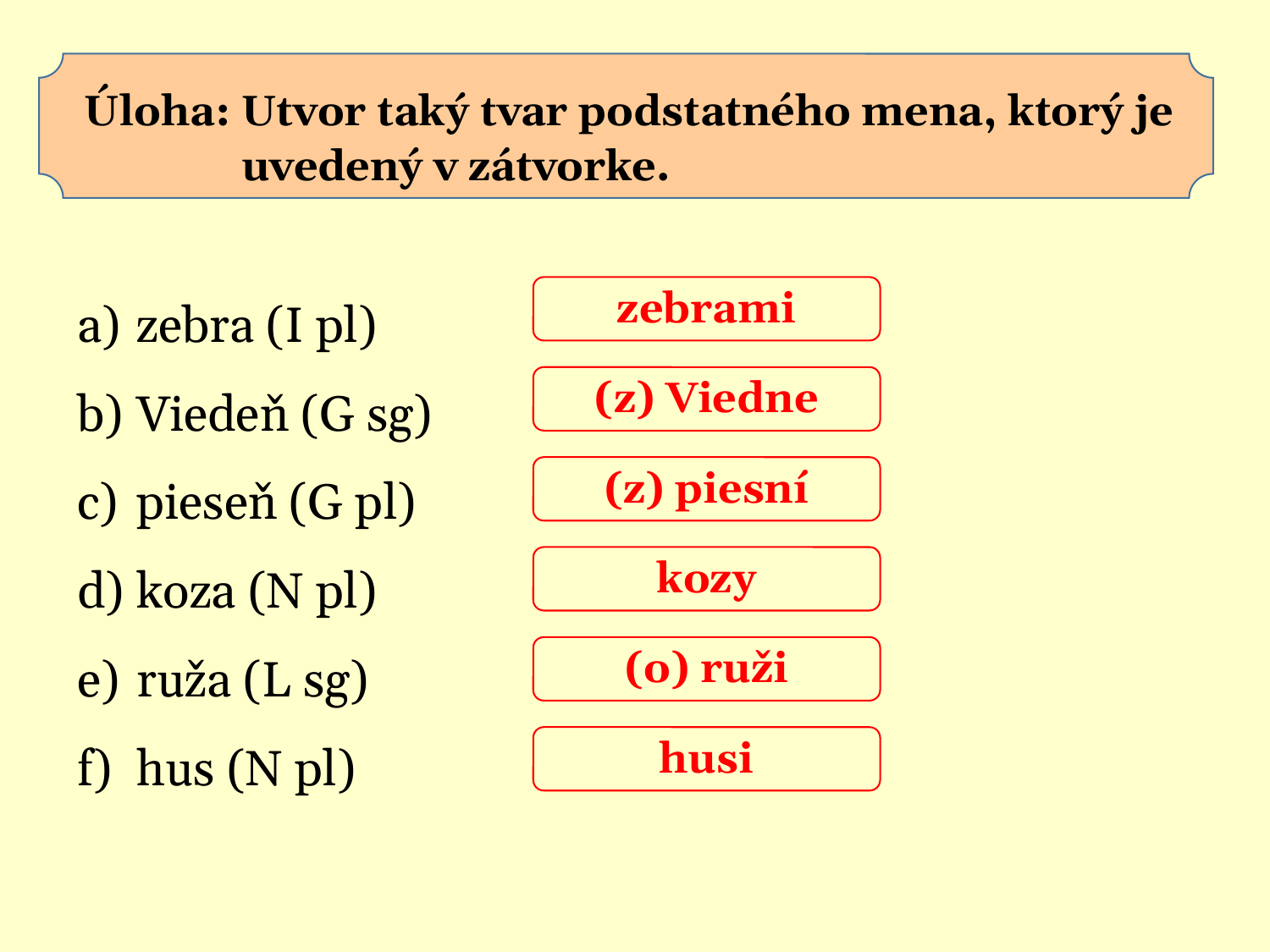

Úloha: Utvor taký tvar podstatného mena, ktorý je
                uvedený v zátvorke.
 zebra (I pl)
 Viedeň (G sg)
 pieseň (G pl)
 koza (N pl)
 ruža (L sg)
 hus (N pl)
zebrami
(z) Viedne
(z) piesní
kozy
(o) ruži
husi